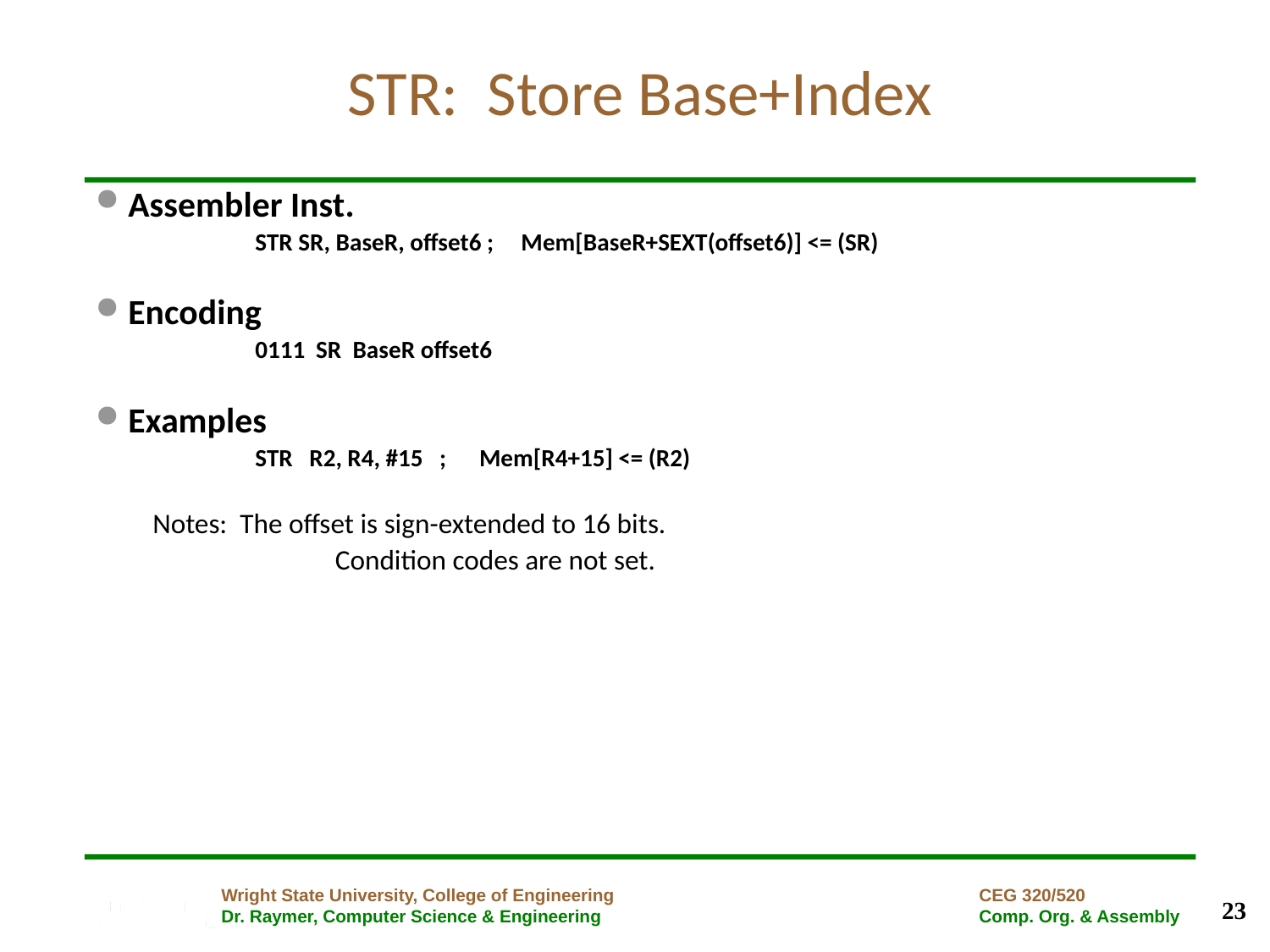

# STR:  Store Base+Index
Assembler Inst.
		STR SR, BaseR, offset6 ;     Mem[BaseR+SEXT(offset6)] <= (SR)

Encoding
		0111  SR  BaseR offset6

Examples
		STR   R2, R4, #15   ;      Mem[R4+15] <= (R2)

Notes:  The offset is sign-extended to 16 bits.
		     Condition codes are not set.